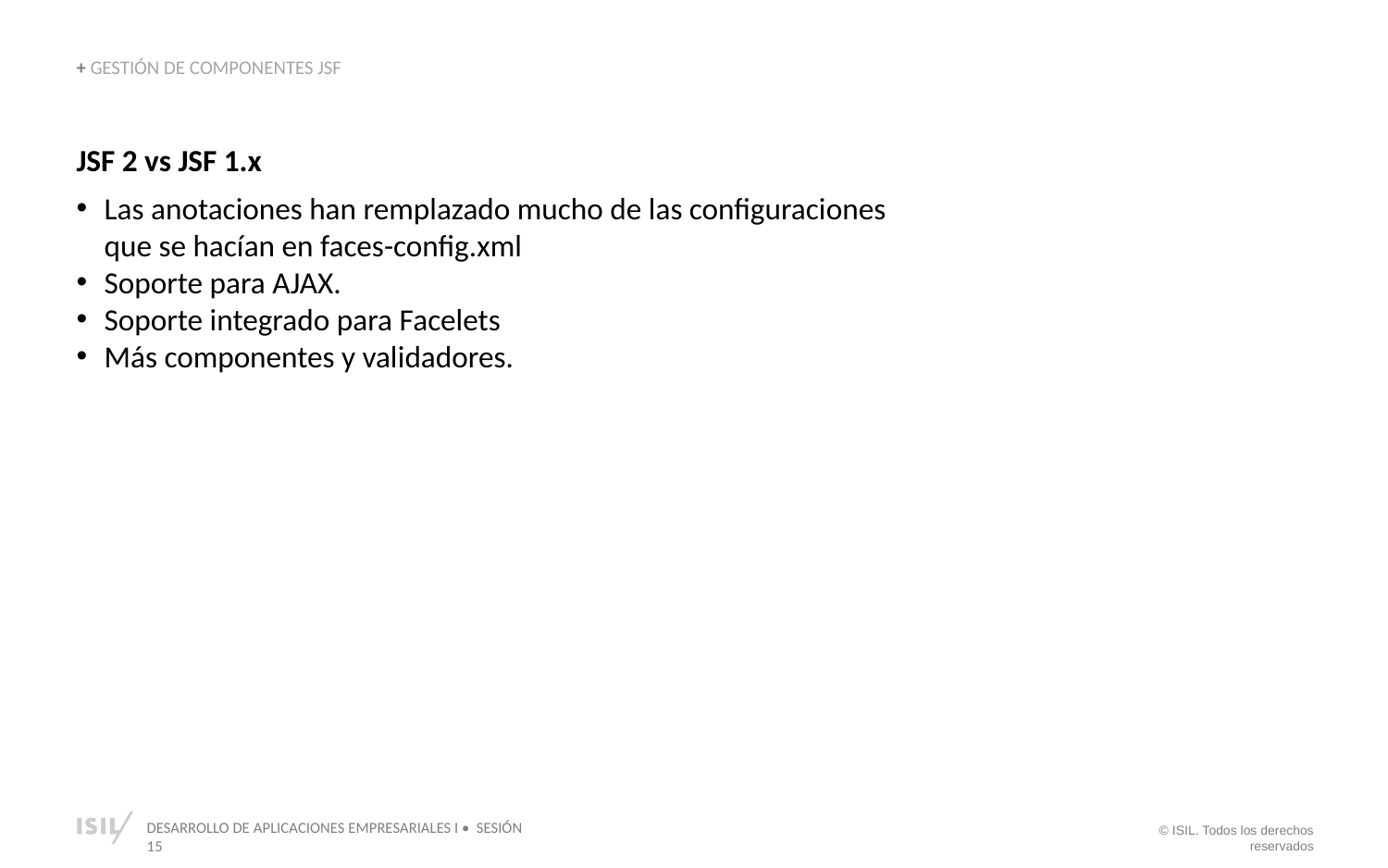

+ GESTIÓN DE COMPONENTES JSF
JSF 2 vs JSF 1.x
Las anotaciones han remplazado mucho de las configuraciones que se hacían en faces-config.xml
Soporte para AJAX.
Soporte integrado para Facelets
Más componentes y validadores.